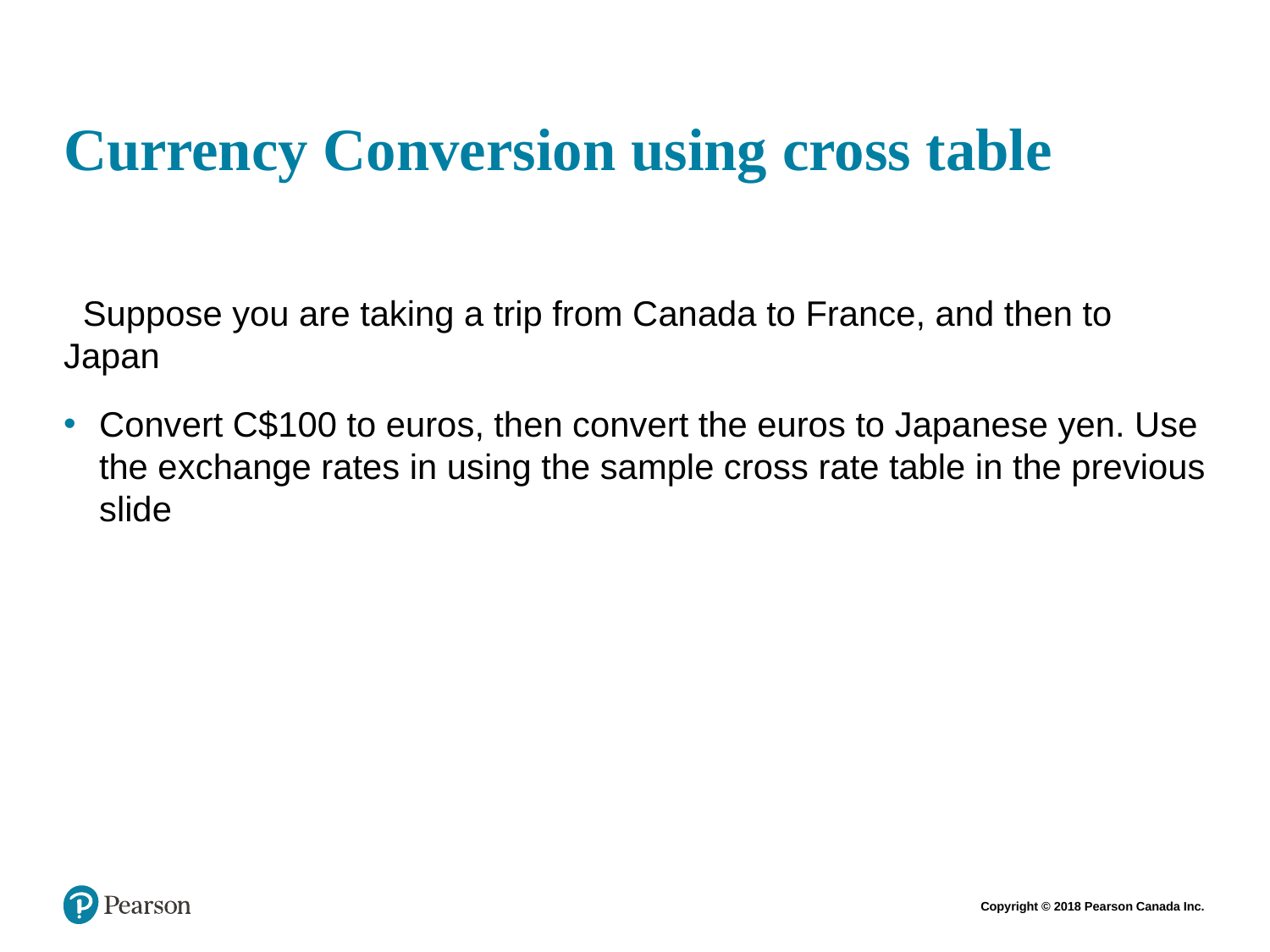

# Currency Conversion using cross table

  Suppose you are taking a trip from Canada to France, and then to Japan
Convert C$100 to euros, then convert the euros to Japanese yen. Use the exchange rates in using the sample cross rate table in the previous slide